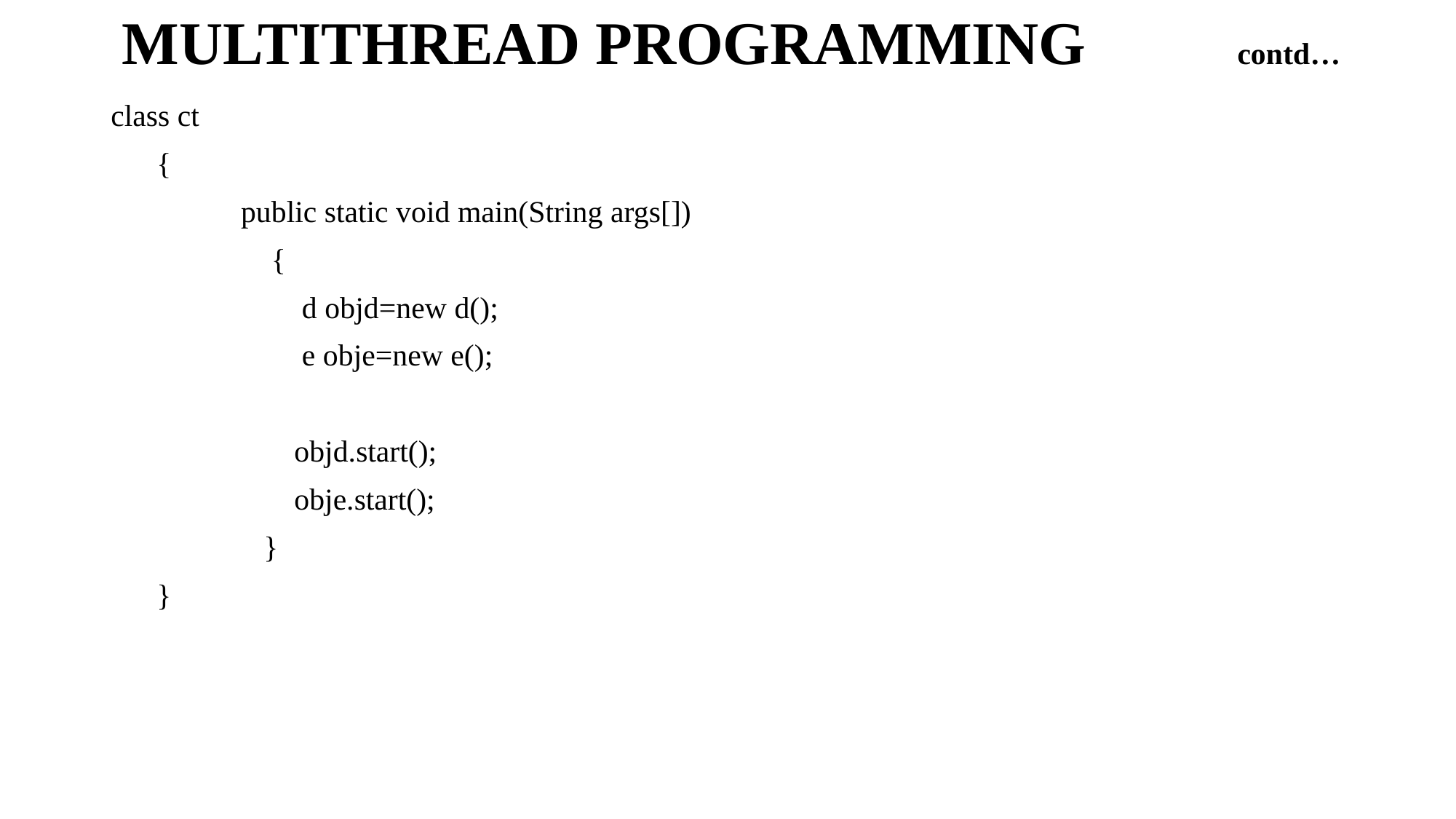

# MULTITHREAD PROGRAMMING          contd…
class ct
      {
                 public static void main(String args[])
                     {
                         d objd=new d();
                         e obje=new e();

                        objd.start();
                        obje.start();
                    }
      }